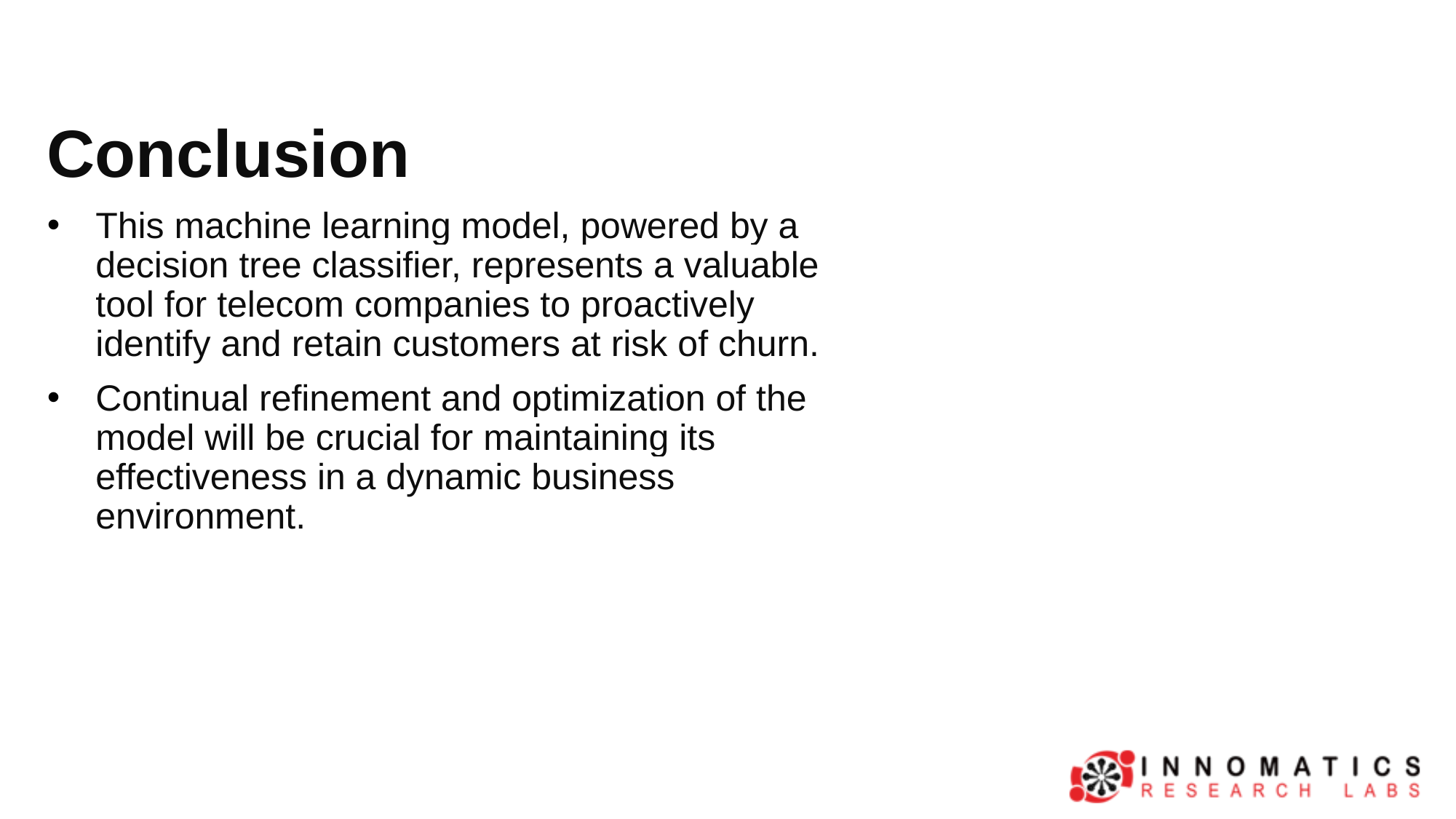

Conclusion
This machine learning model, powered by a decision tree classifier, represents a valuable tool for telecom companies to proactively identify and retain customers at risk of churn.
Continual refinement and optimization of the model will be crucial for maintaining its effectiveness in a dynamic business environment.